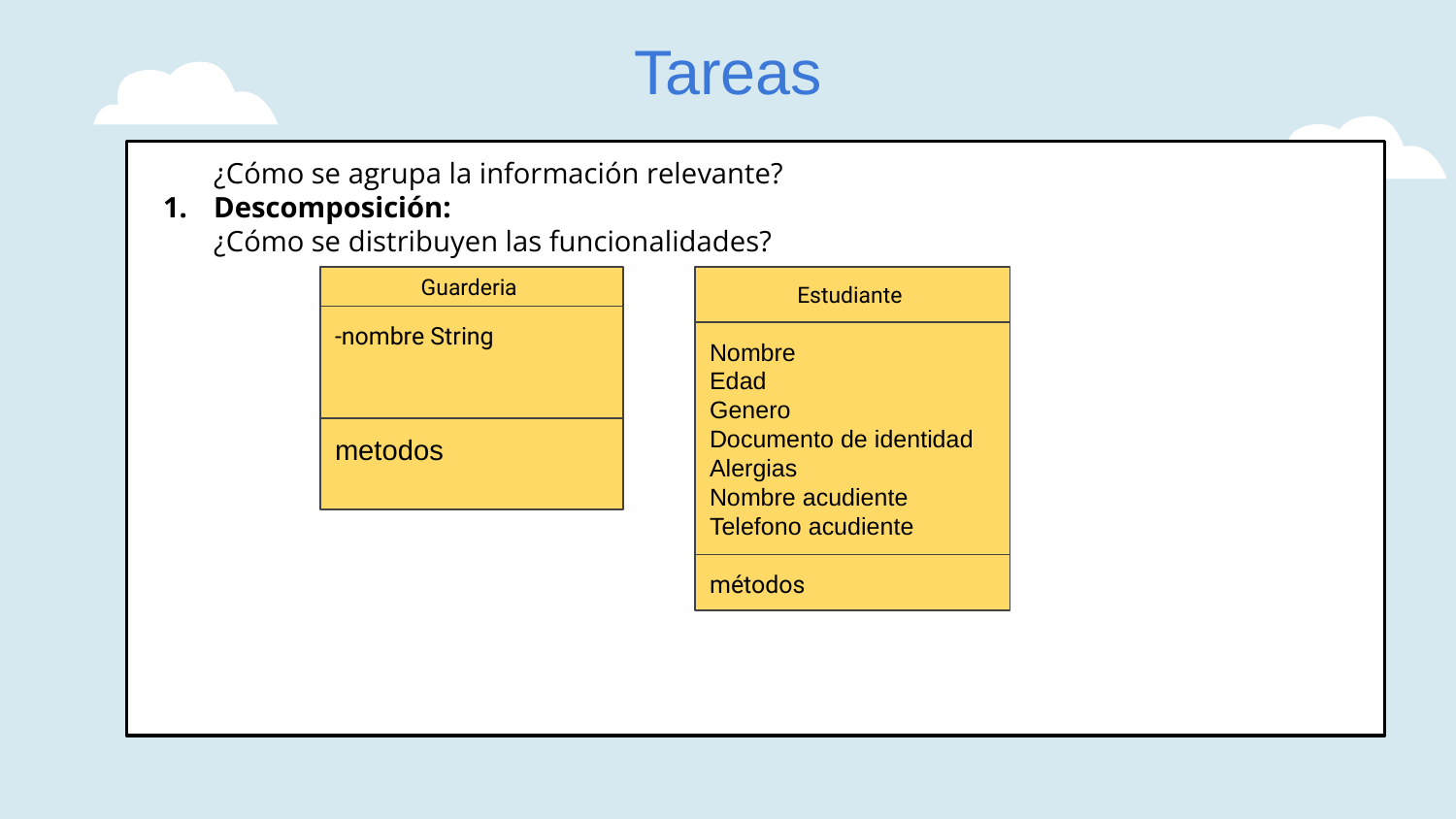

# Tareas
¿Cómo se agrupa la información relevante?
Descomposición:
¿Cómo se distribuyen las funcionalidades?

Guarderia
-nombre String
metodos
Estudiante
Nombre
Edad
Genero
Documento de identidad
Alergias
Nombre acudiente
Telefono acudiente

métodos